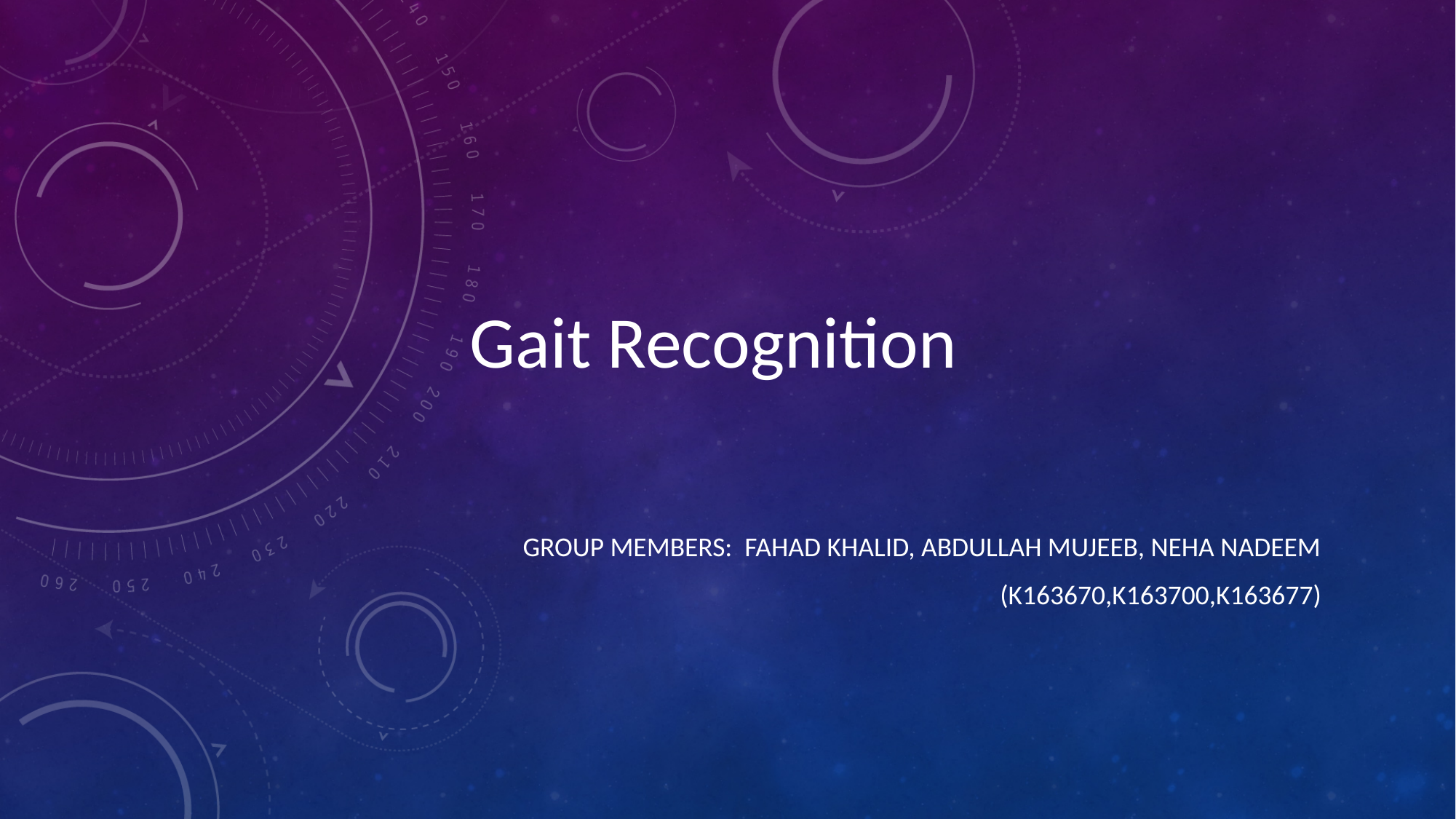

Gait Recognition
Group Members:  Fahad Khalid, Abdullah Mujeeb, Neha Nadeem
(K163670,K163700,K163677)